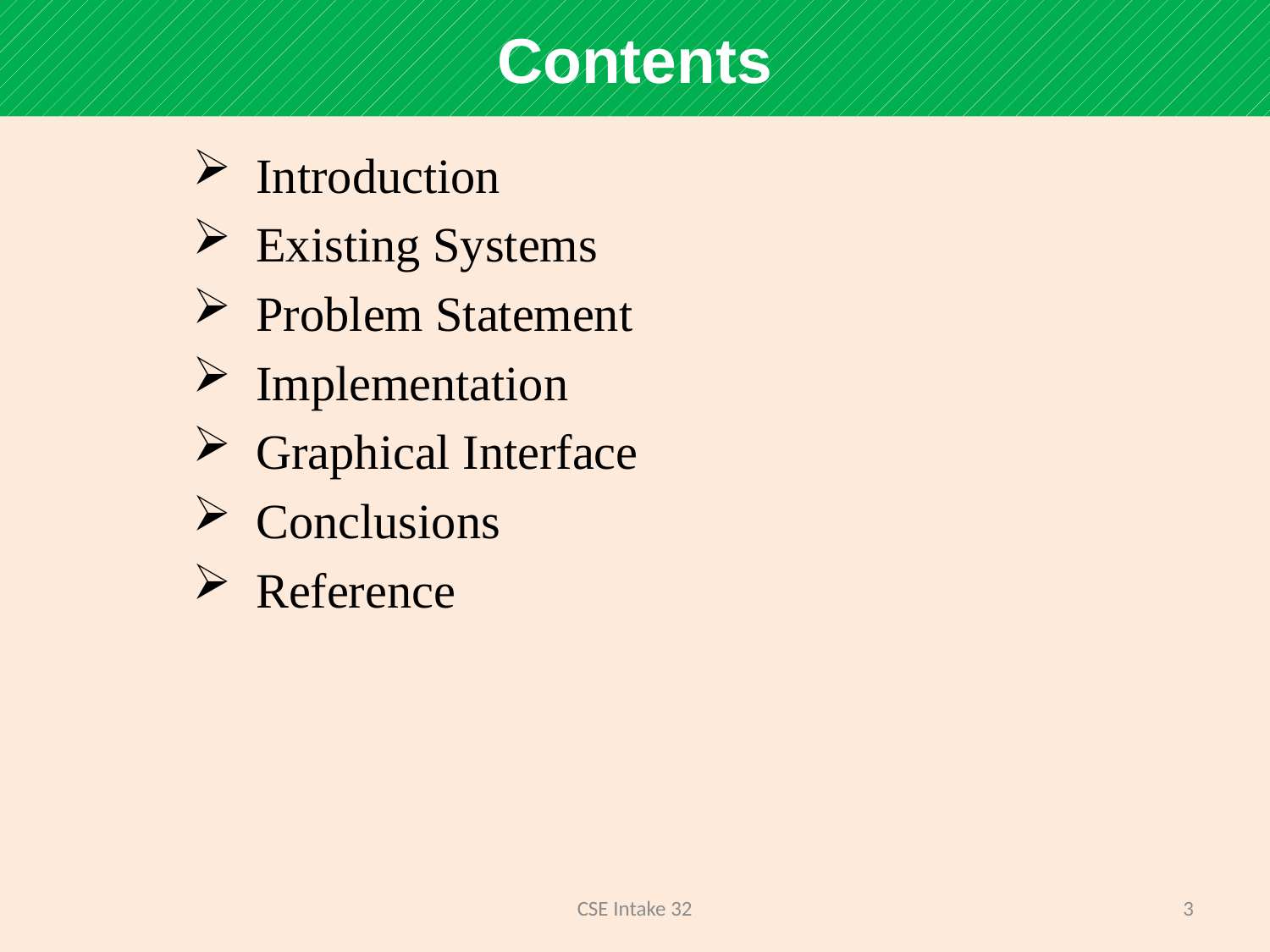

Contents
Introduction
Existing Systems
Problem Statement
Implementation
Graphical Interface
Conclusions
Reference

CSE Intake 32
3